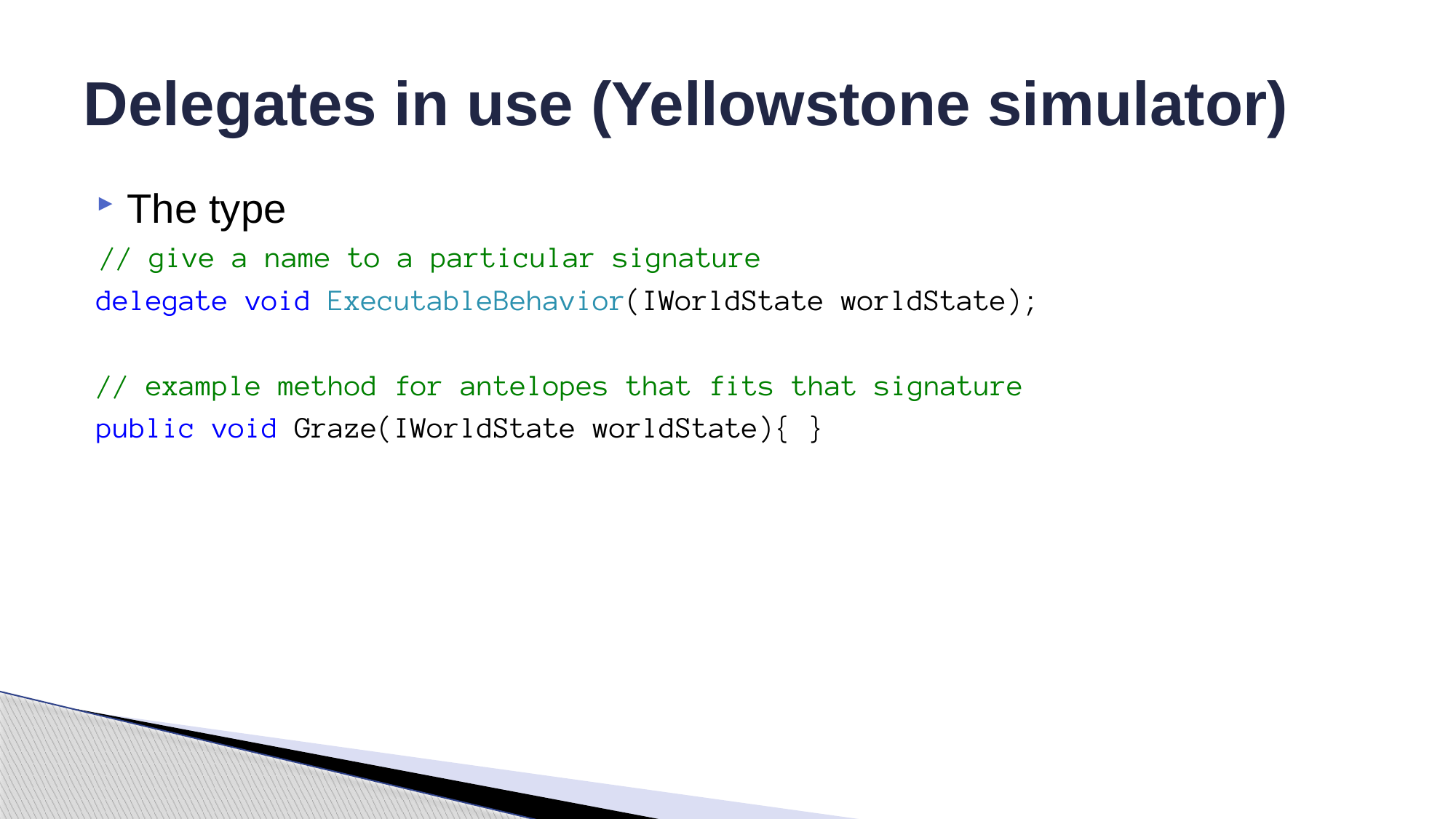

# Delegates in use (Yellowstone simulator)
The type
// give a name to a particular signature
delegate void ExecutableBehavior(IWorldState worldState);

// example method for antelopes that fits that signature
public void Graze(IWorldState worldState){ }